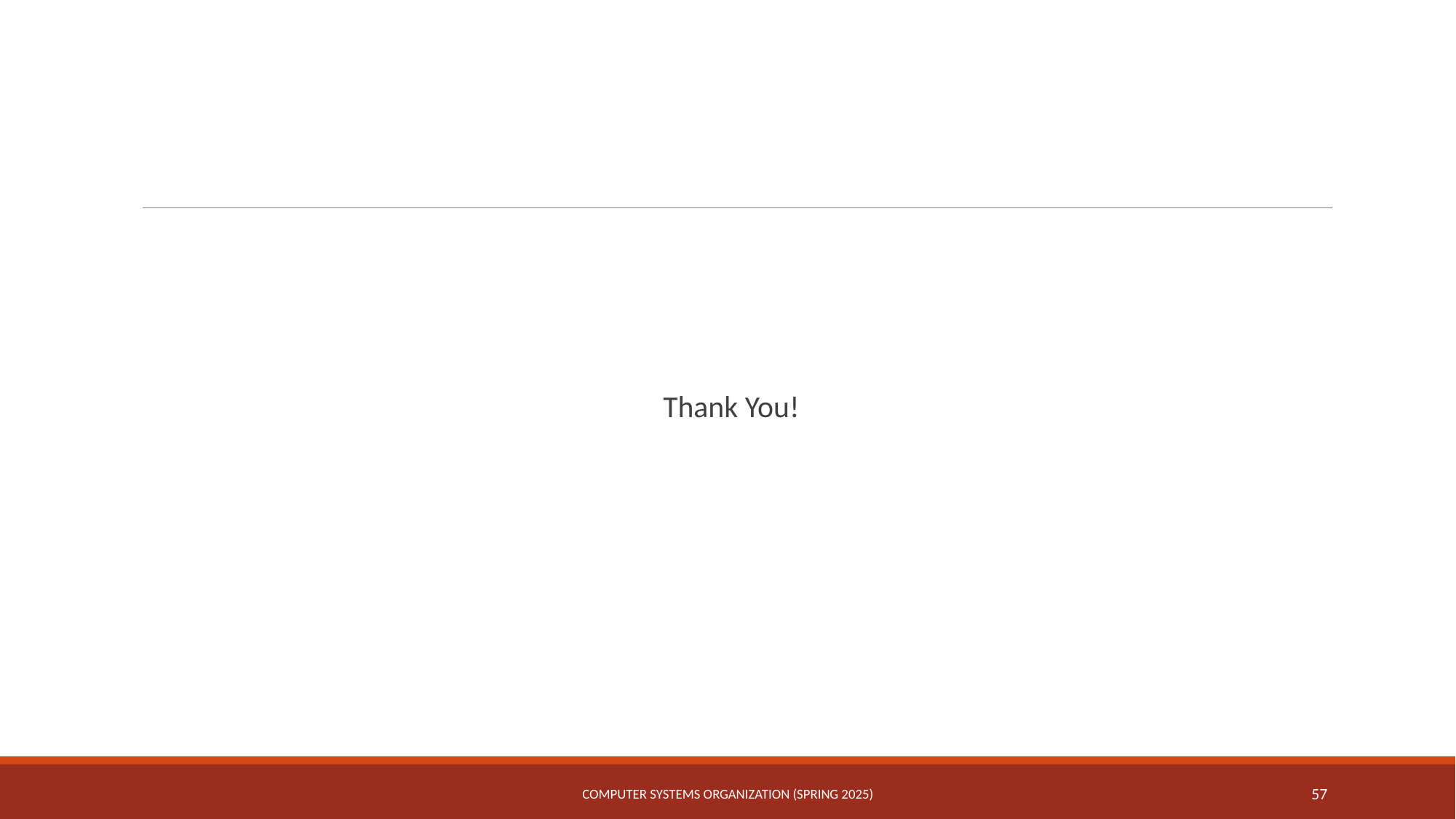

Thank You!
Computer Systems Organization (Spring 2025)
57